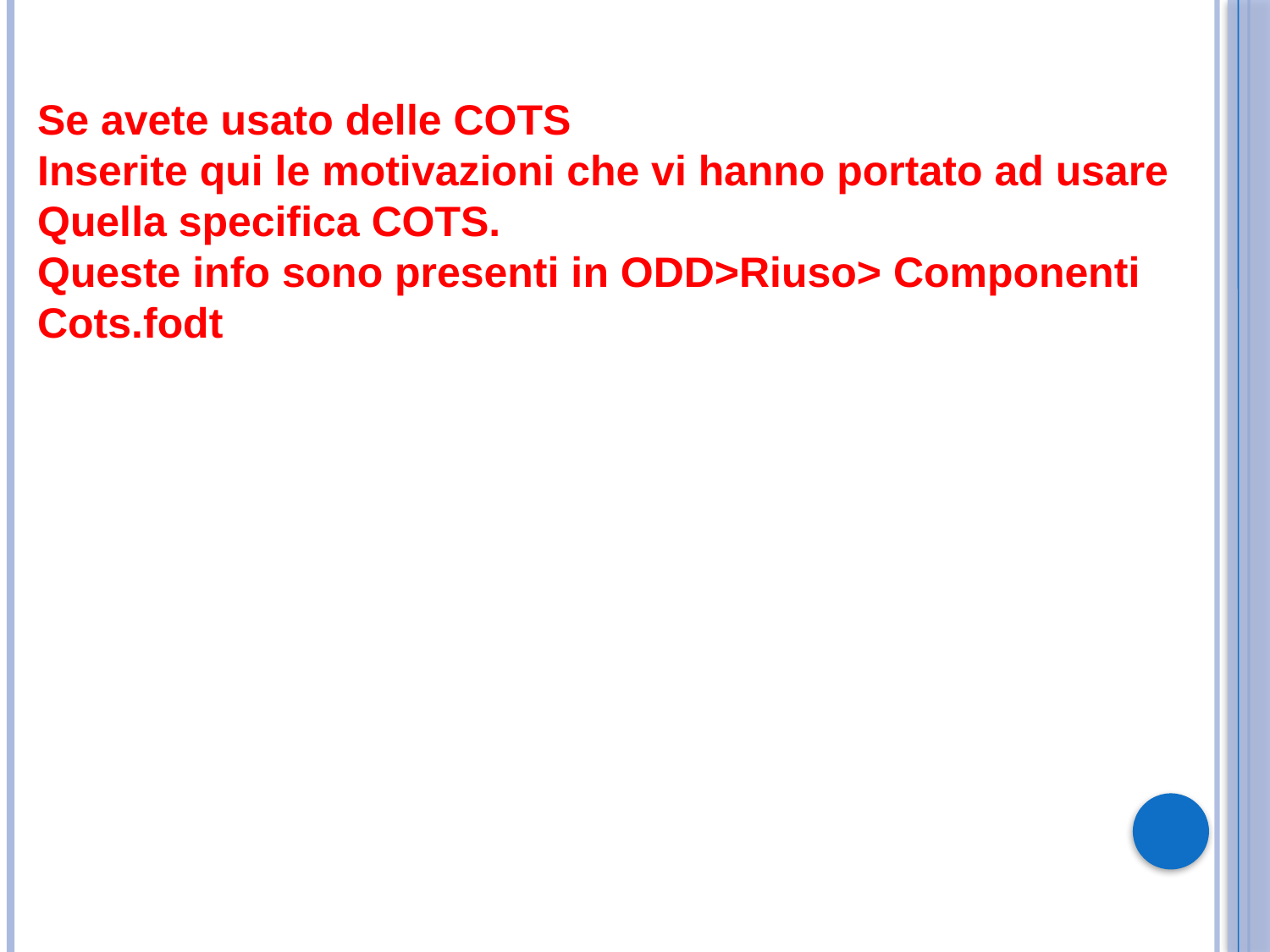

Se avete usato delle COTS
Inserite qui le motivazioni che vi hanno portato ad usare
Quella specifica COTS.
Queste info sono presenti in ODD>Riuso> Componenti Cots.fodt